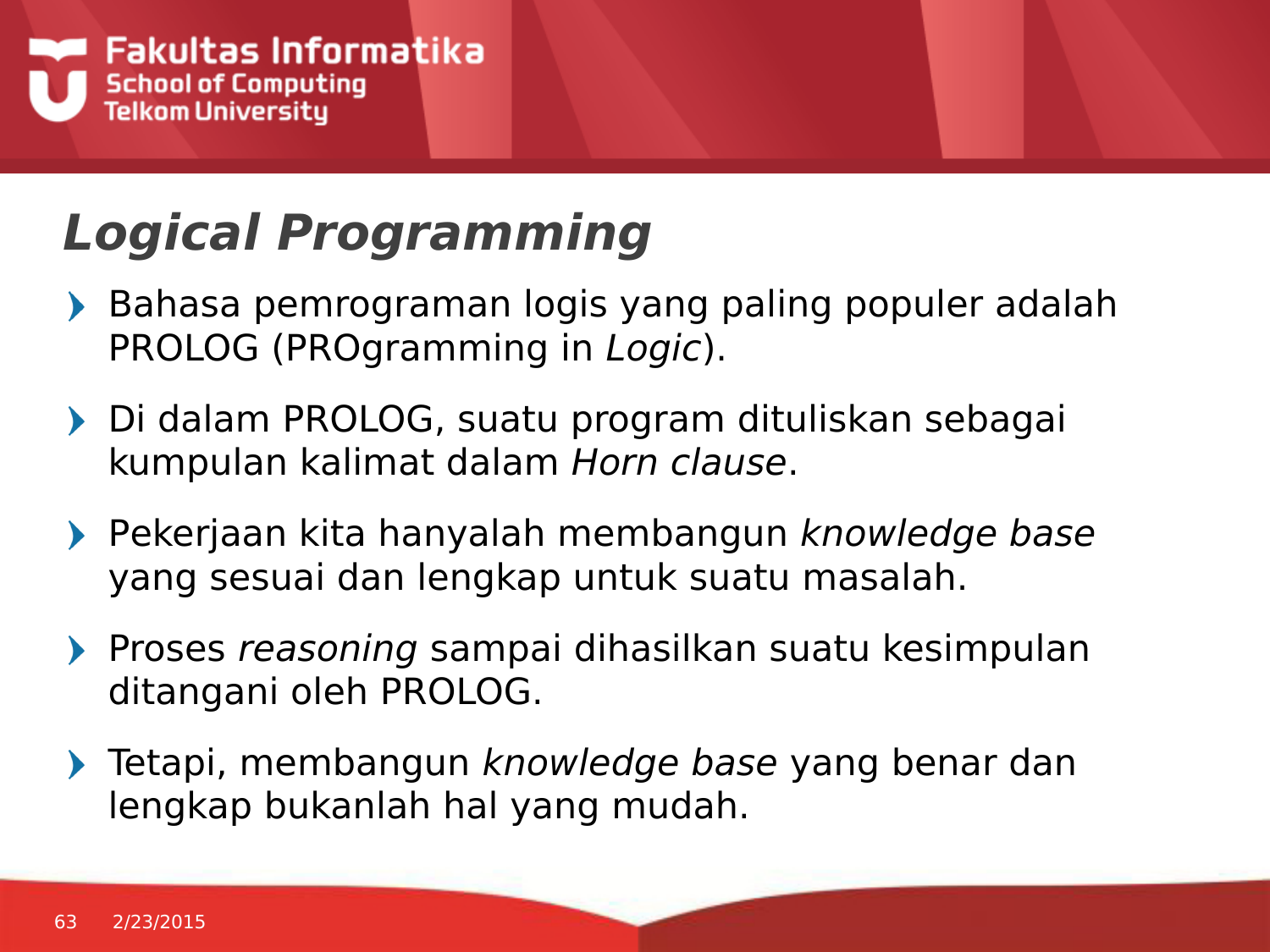

# Logical Programming
Bahasa pemrograman logis yang paling populer adalah PROLOG (PROgramming in Logic).
Di dalam PROLOG, suatu program dituliskan sebagai kumpulan kalimat dalam Horn clause.
Pekerjaan kita hanyalah membangun knowledge base yang sesuai dan lengkap untuk suatu masalah.
Proses reasoning sampai dihasilkan suatu kesimpulan ditangani oleh PROLOG.
Tetapi, membangun knowledge base yang benar dan lengkap bukanlah hal yang mudah.
63
2/23/2015